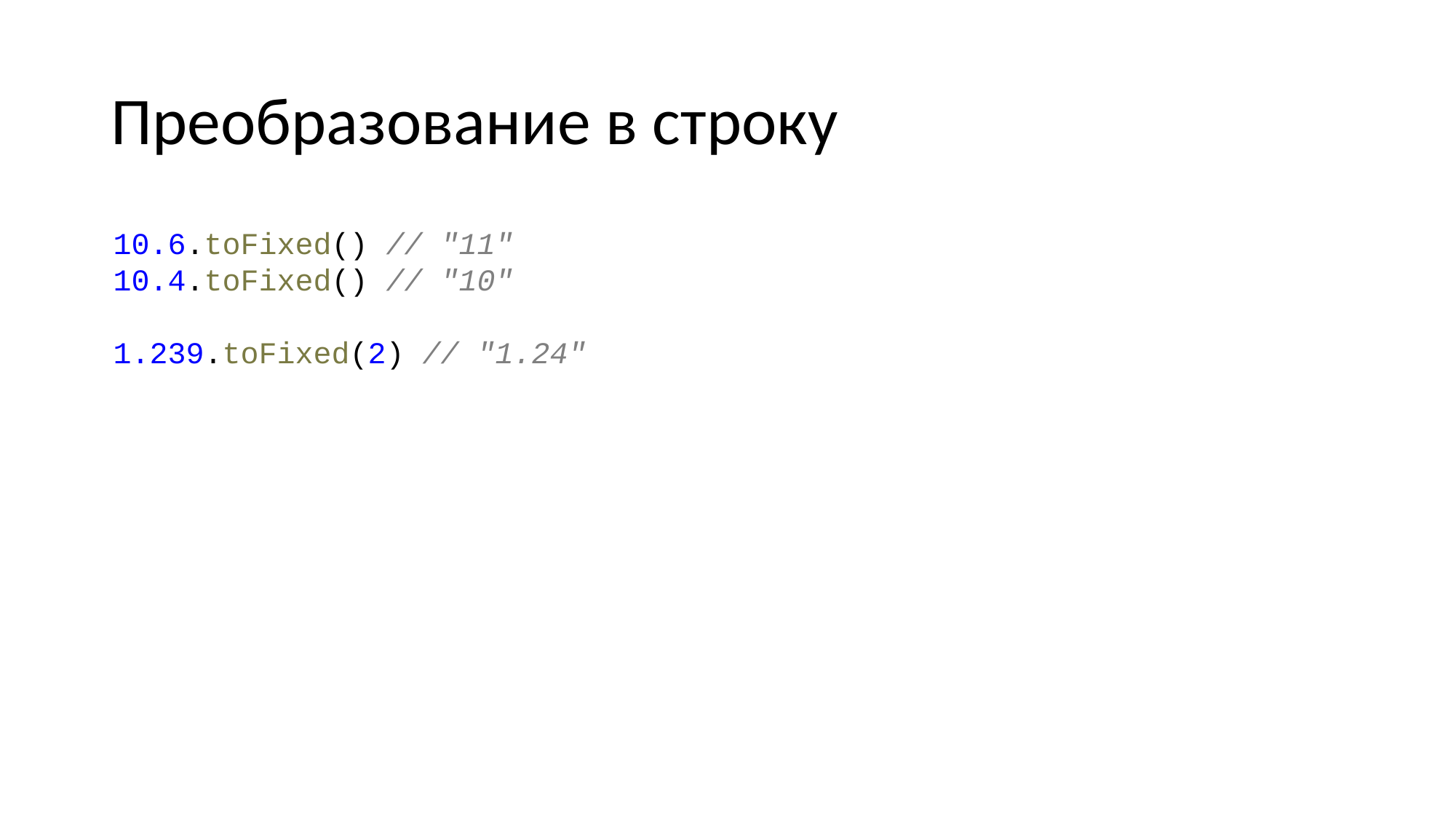

# Преобразование в строку

10.6.toFixed() // "11"
10.4.toFixed() // "10"
1.239.toFixed(2) // "1.24"